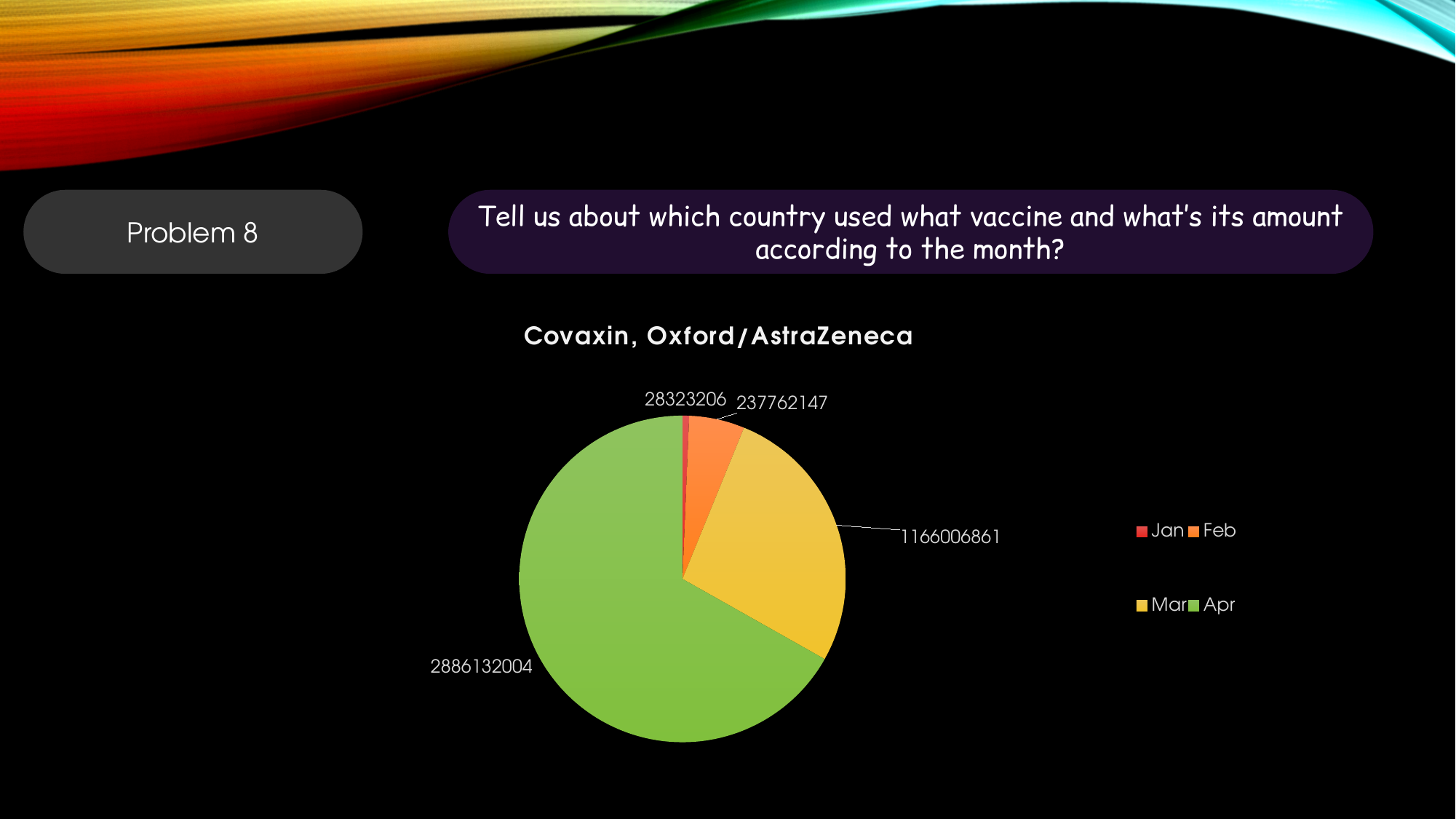

#
Problem 8
Tell us about which country used what vaccine and what’s its amount according to the month?

### Chart:

| Category | Covaxin, Oxford/AstraZeneca |
|---|---|
| Jan | 28323206.0 |
| Feb | 237762147.0 |
| Mar | 1166006861.0 |
| Apr | 2886132004.0 |